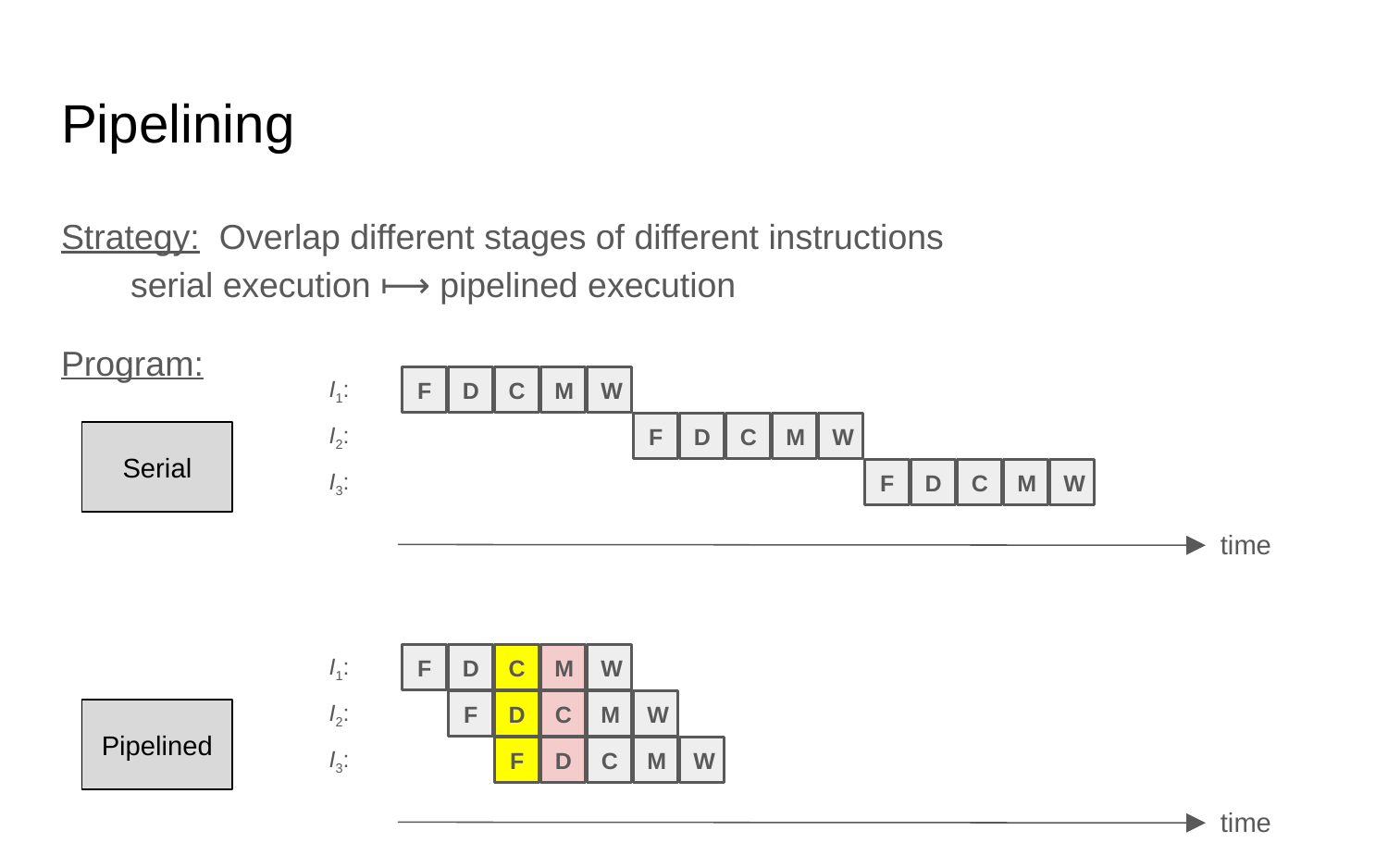

# Pipelining
Strategy:  Overlap different stages of different instructions

Program:
serial execution ⟼ pipelined execution

F
D
C
M
W
I1:
F
D
C
M
W
I2:
Serial
F
D
C
M
W
I3:
time
F
D
C
C
M
M
W
I1:
F
D
D
C
C
M
W
I2:
Pipelined
F
F
D
D
C
M
W
I3:
time